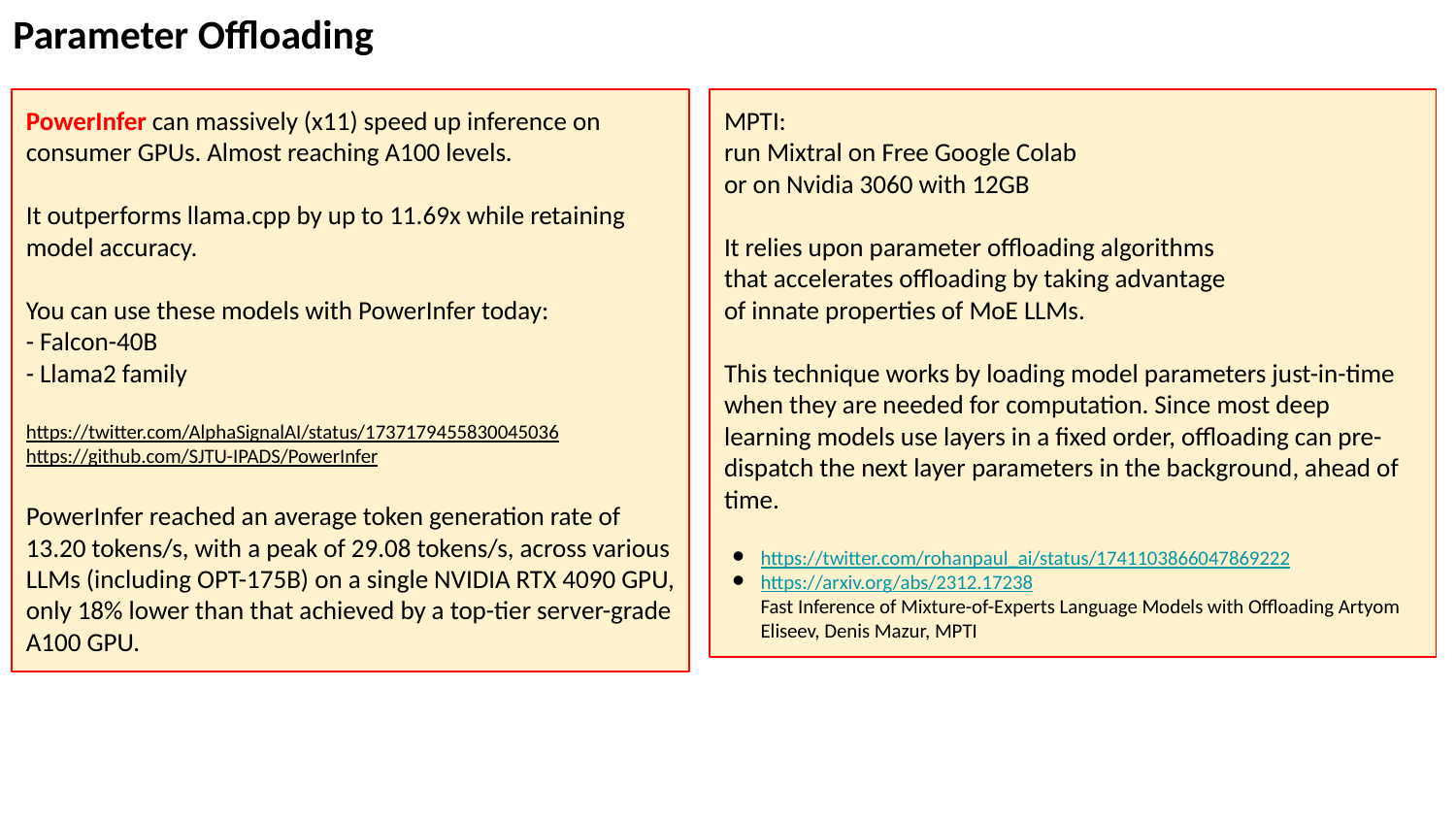

Parameter Offloading
PowerInfer can massively (x11) speed up inference on consumer GPUs. Almost reaching A100 levels.

It outperforms llama.cpp by up to 11.69x while retaining model accuracy.

You can use these models with PowerInfer today:
- Falcon-40B
- Llama2 family

https://twitter.com/AlphaSignalAI/status/1737179455830045036
https://github.com/SJTU-IPADS/PowerInfer

PowerInfer reached an average token generation rate of 13.20 tokens/s, with a peak of 29.08 tokens/s, across various LLMs (including OPT-175B) on a single NVIDIA RTX 4090 GPU, only 18% lower than that achieved by a top-tier server-grade A100 GPU.
MPTI:
run Mixtral on Free Google Colab
or on Nvidia 3060 with 12GB

It relies upon parameter offloading algorithms
that accelerates offloading by taking advantage
of innate properties of MoE LLMs.

This technique works by loading model parameters just-in-time when they are needed for computation. Since most deep learning models use layers in a fixed order, offloading can pre-dispatch the next layer parameters in the background, ahead of time.

https://twitter.com/rohanpaul_ai/status/1741103866047869222
https://arxiv.org/abs/2312.17238
Fast Inference of Mixture-of-Experts Language Models with Offloading Artyom Eliseev, Denis Mazur, MPTI